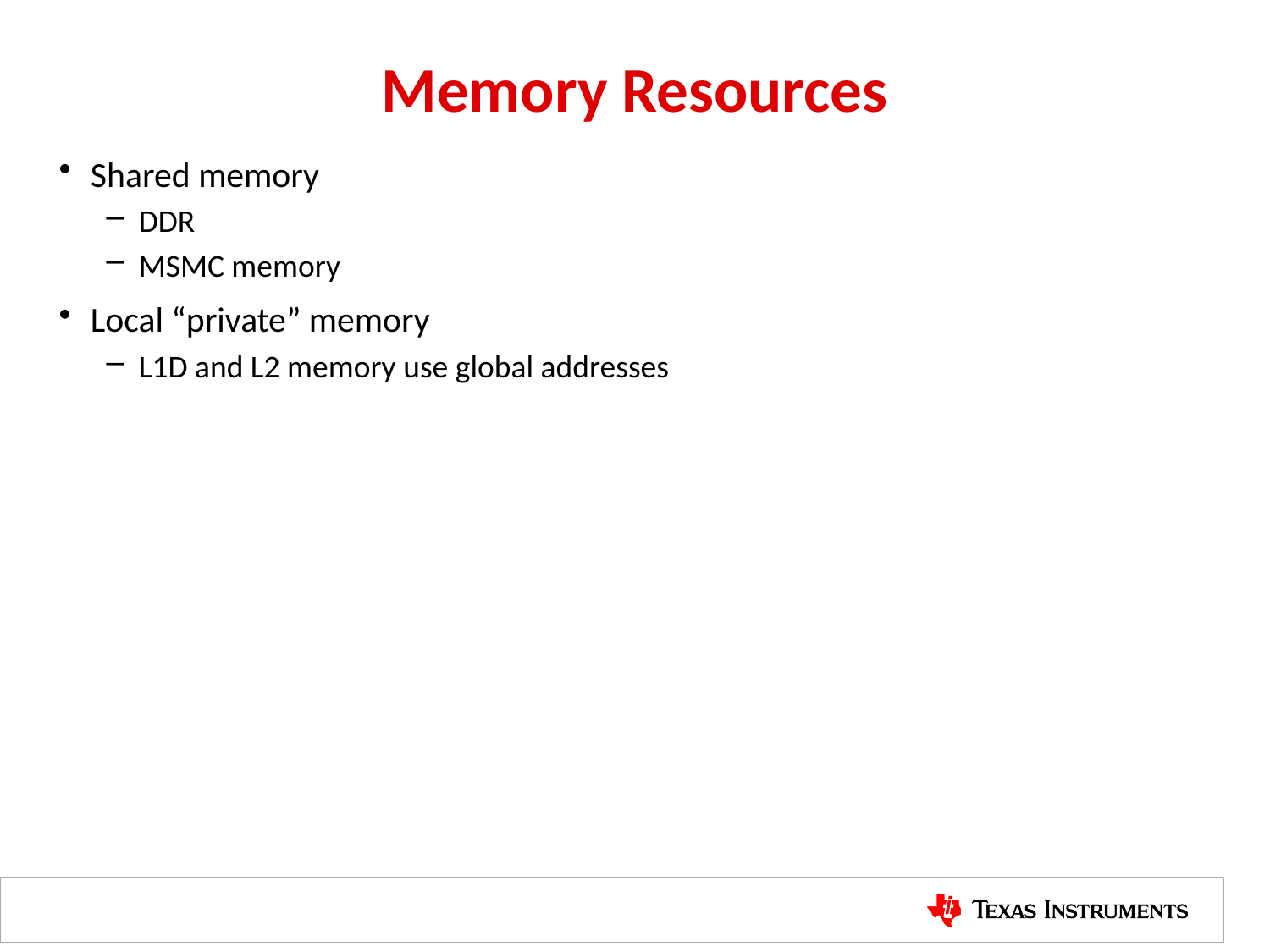

# Memory Resources
Shared memory
DDR
MSMC memory
Local “private” memory
L1D and L2 memory use global addresses